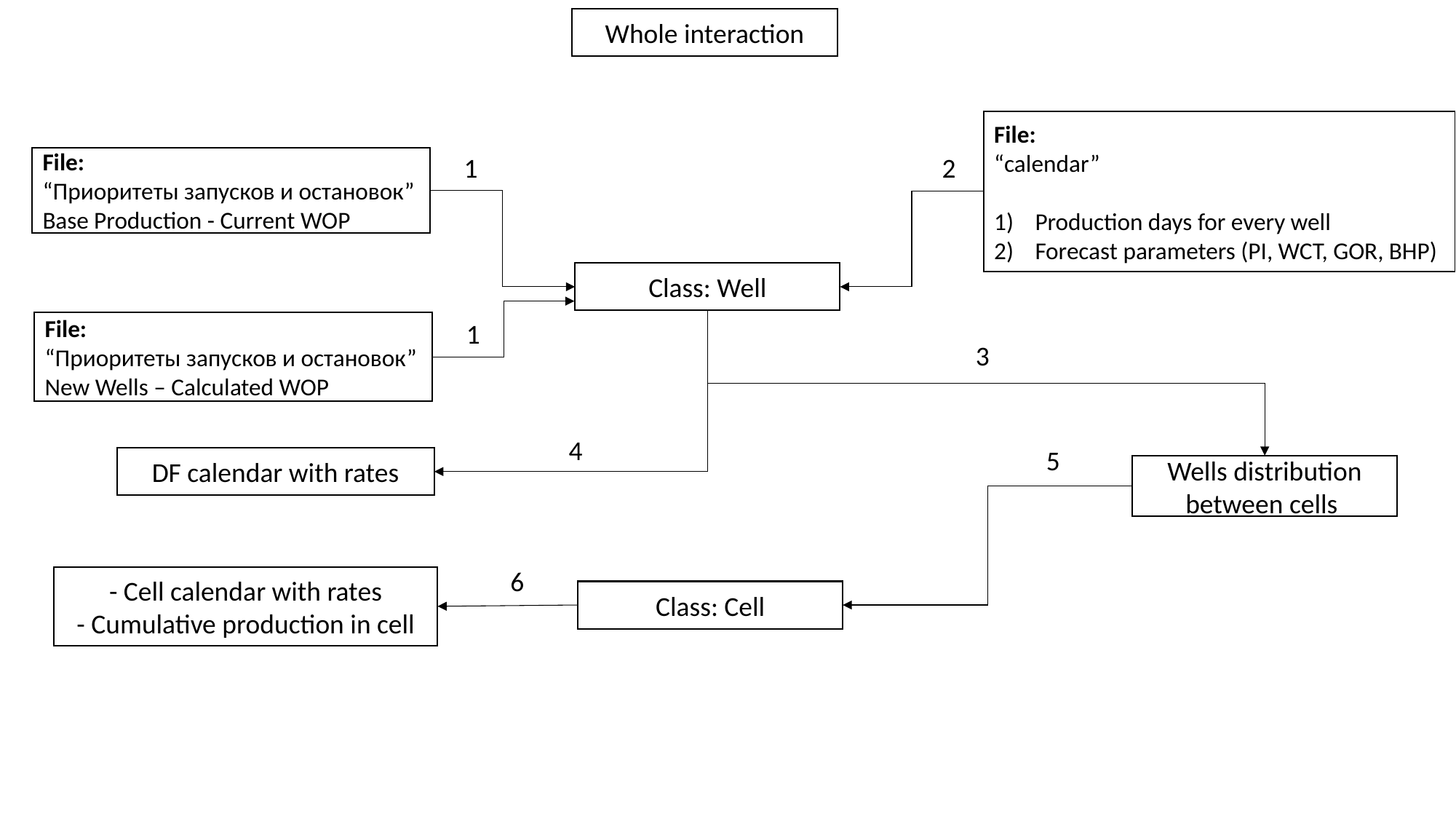

Whole interaction
File:
“calendar”

Production days for every well
Forecast parameters (PI, WCT, GOR, BHP)
2
1
File:
“Приоритеты запусков и остановок”
Base Production - Current WOP
Class: Well
1
File:
“Приоритеты запусков и остановок”
New Wells – Calculated WOP
3
4
5
DF calendar with rates
Wells distribution between cells
6
- Cell calendar with rates
- Cumulative production in cell
Class: Cell